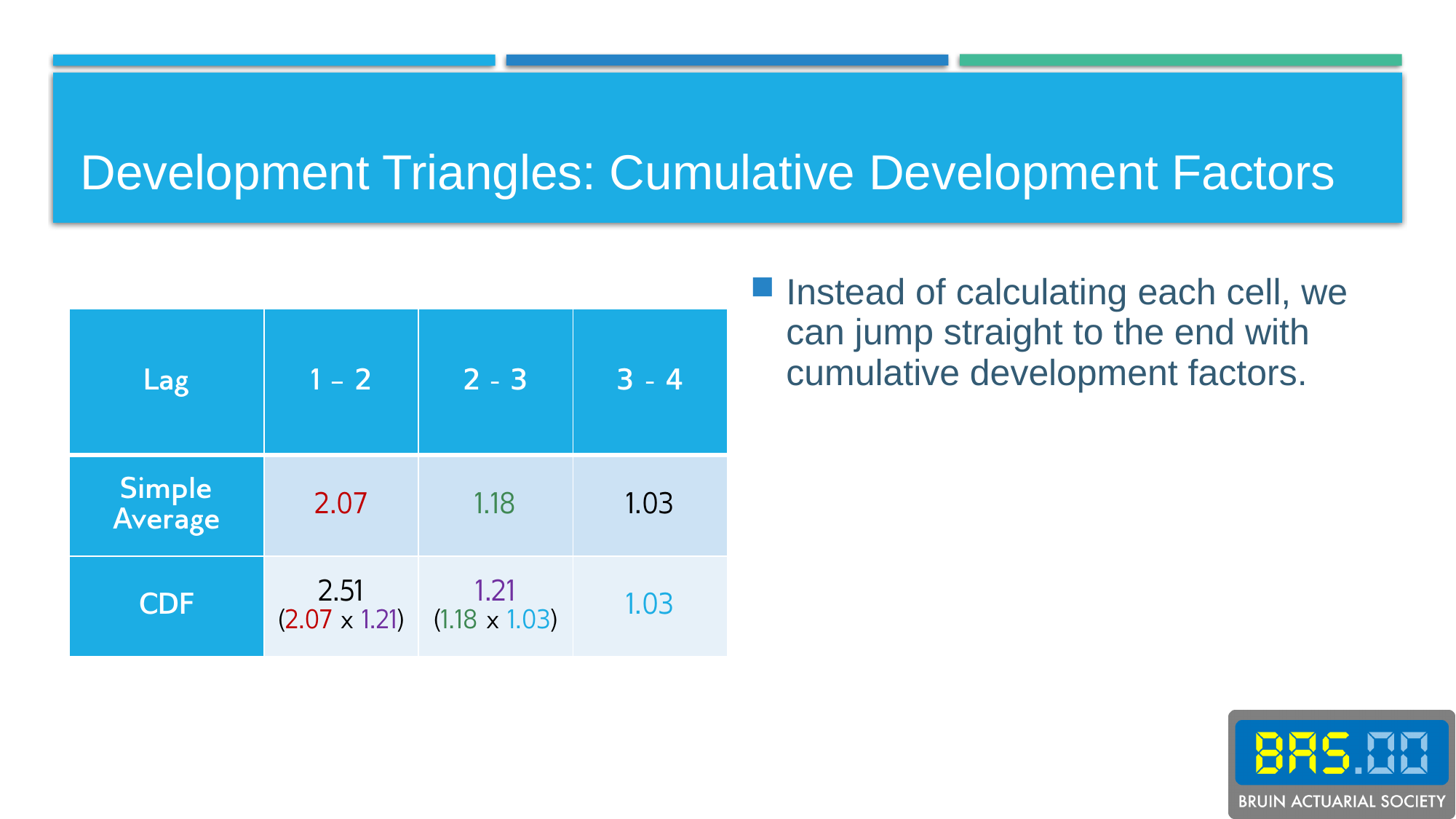

# Development Triangles: Cumulative Development Factors
Instead of calculating each cell, we can jump straight to the end with cumulative development factors.

| Lag | 1 – 2 | 2 - 3 | 3 - 4 |
| --- | --- | --- | --- |
| Simple Average | 2.07 | 1.18 | 1.03 |
| CDF | 2.51 (2.07 x 1.21) | 1.21 (1.18 x 1.03) | 1.03 |